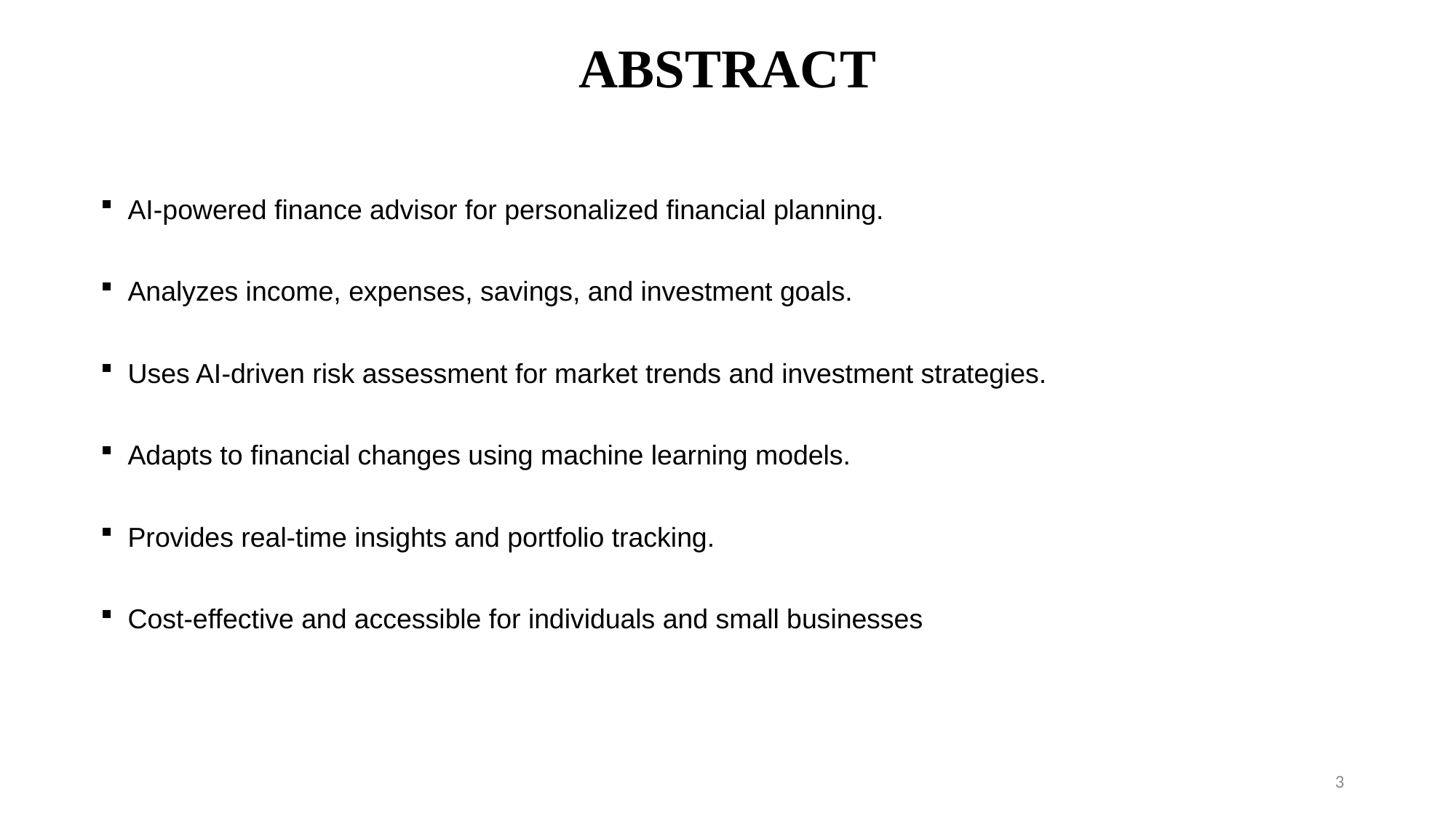

# ABSTRACT
AI-powered finance advisor for personalized financial planning.
Analyzes income, expenses, savings, and investment goals.
Uses AI-driven risk assessment for market trends and investment strategies.
Adapts to financial changes using machine learning models.
Provides real-time insights and portfolio tracking.
Cost-effective and accessible for individuals and small businesses
3